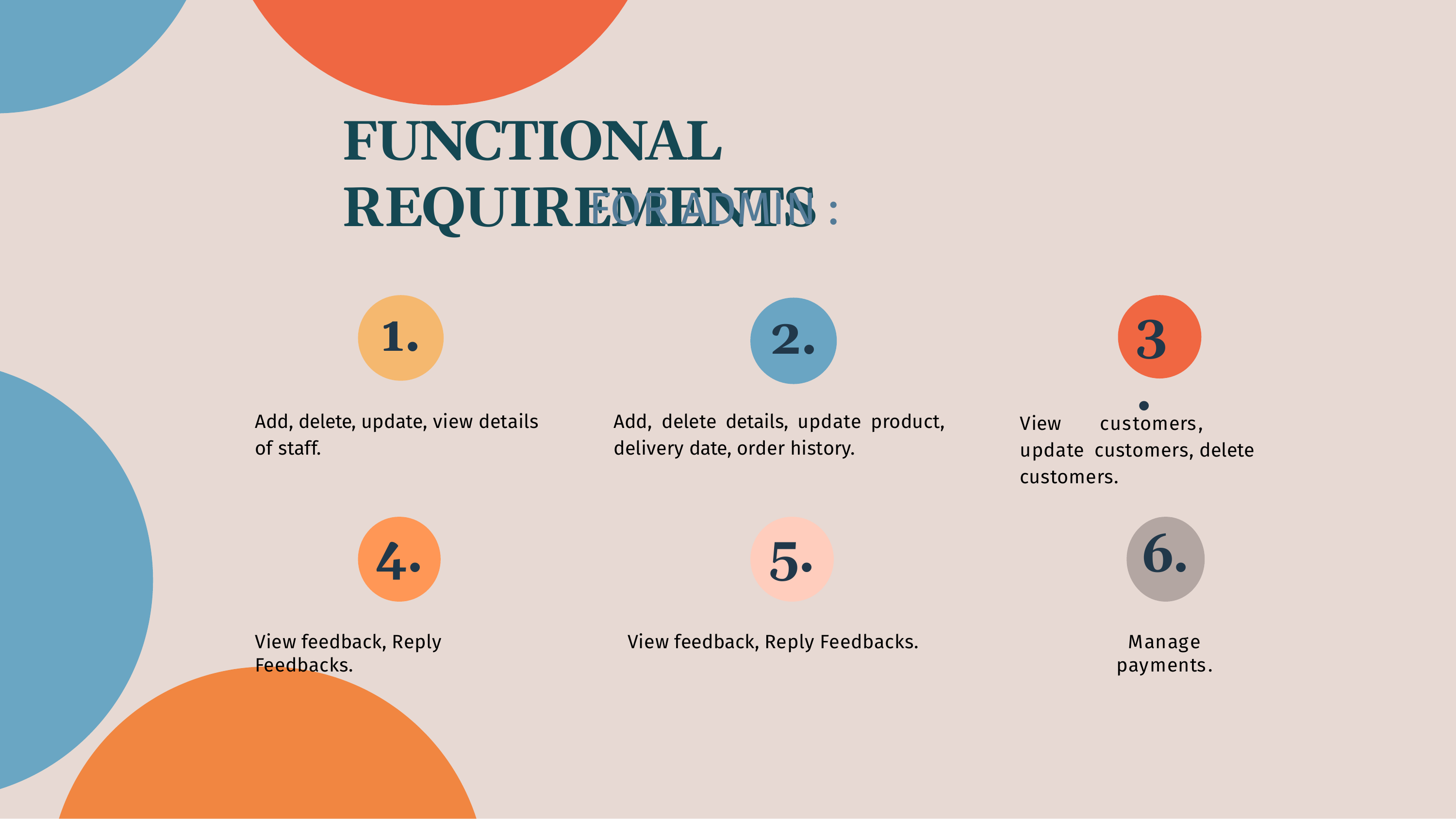

# FUNCTIONAL REQUIREMENTS
FOR ADMIN :

3.
1.
Add, delete, update, view details  of staff.
2.
Add, delete details, update product,  delivery date, order history.

View	customers,	update  customers, delete customers.

4.
View feedback, Reply Feedbacks.
5.
View feedback, Reply Feedbacks.
6.
Manage payments.